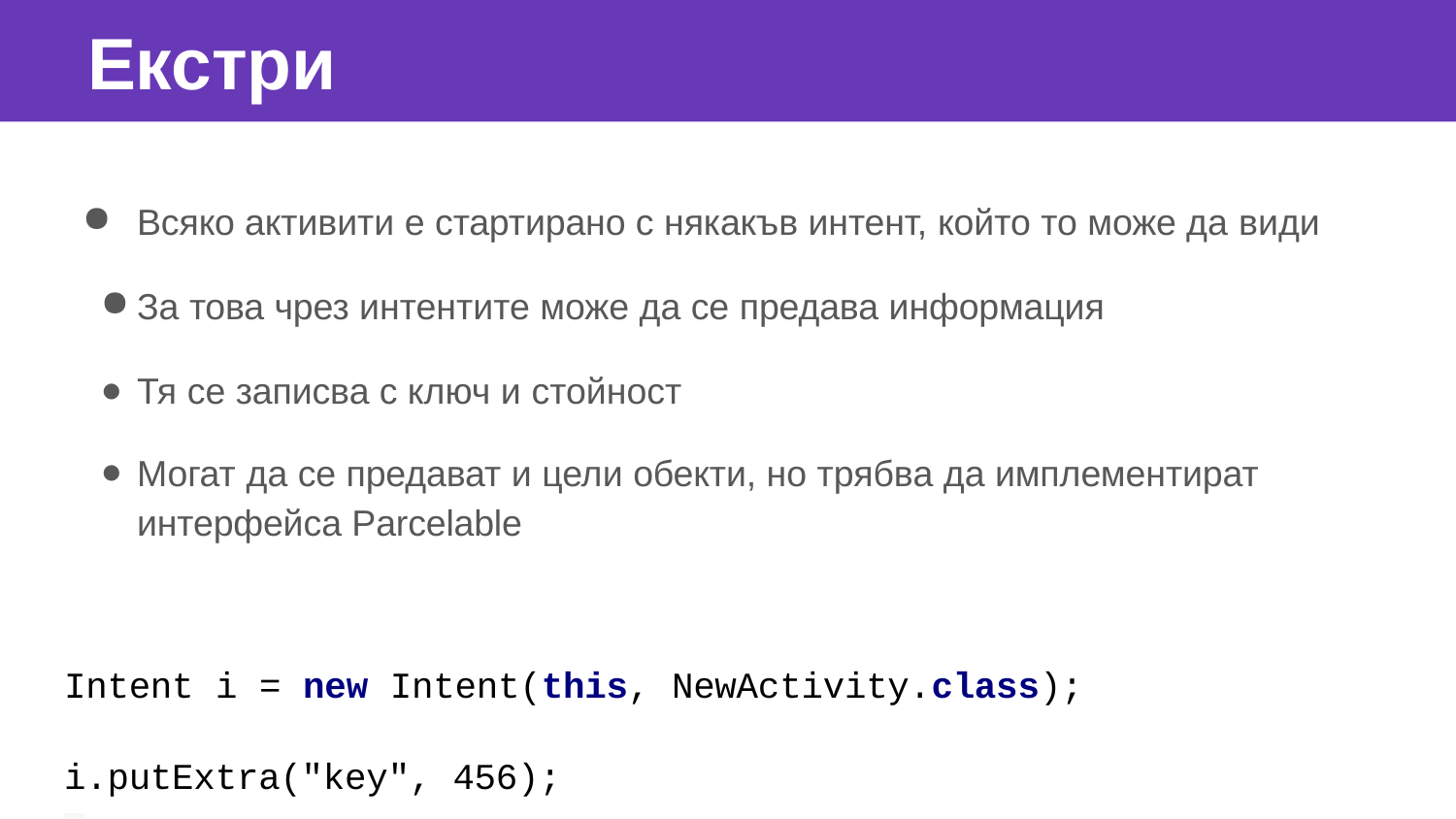

# Екстри
Всяко активити е стартирано с някакъв интент, който то може да види

За това чрез интентите може да се предава информация

Тя се записва с ключ и стойност
Могат да се предават и цели обекти, но трябва да имплементират  интерфейса Parcelable
Intent i = new Intent(this, NewActivity.class);

i.putExtra("key", 456);